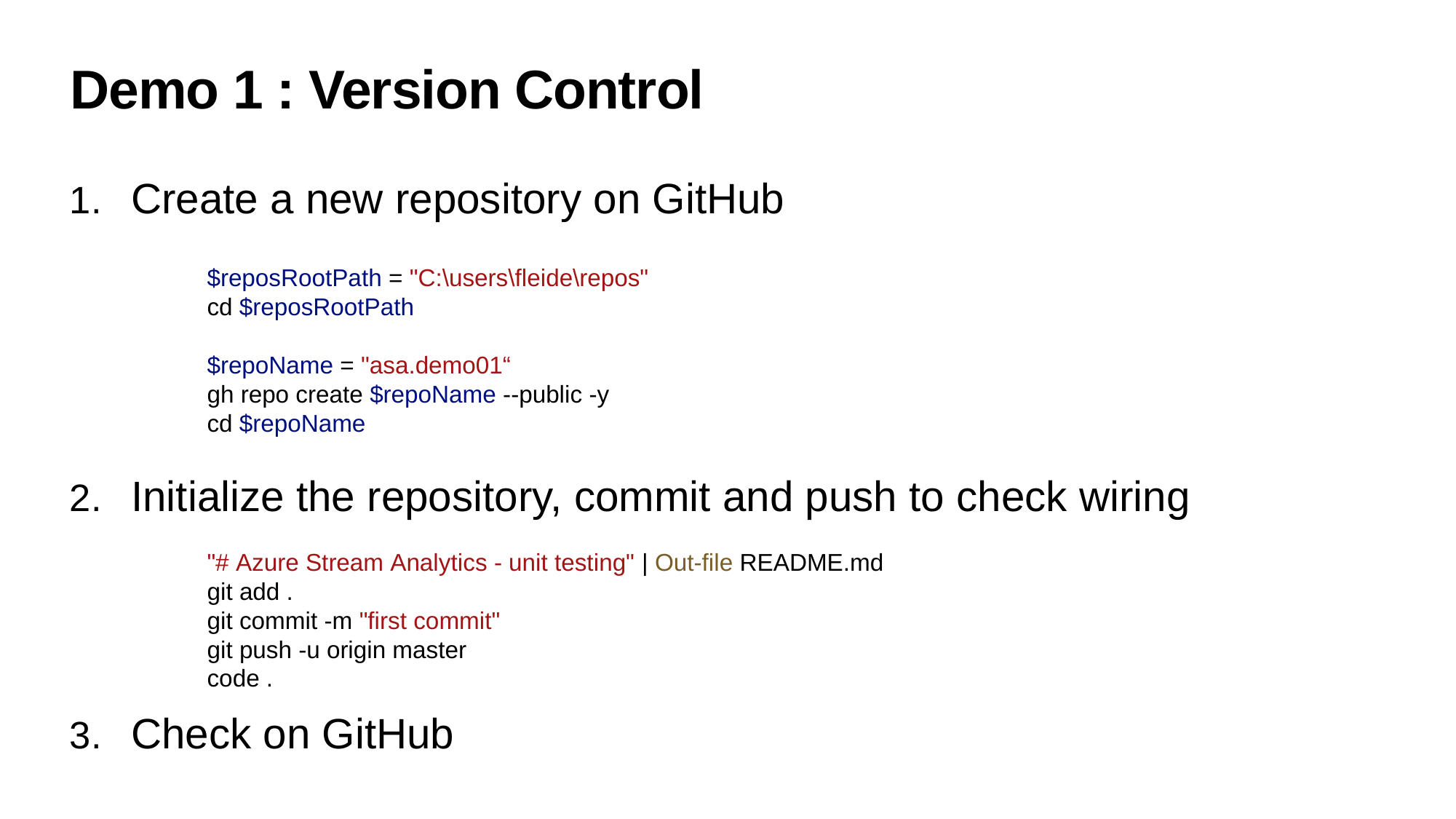

# Demo 1 : Version Control
Create a new repository on GitHub

Initialize the repository, commit and push to check wiring

Check on GitHub

$reposRootPath = "C:\users\fleide\repos"
cd $reposRootPath

$repoName = "asa.demo01“
gh repo create $repoName --public -y
cd $repoName
"# Azure Stream Analytics - unit testing" | Out-file README.md
git add .
git commit -m "first commit"
git push -u origin master
code .